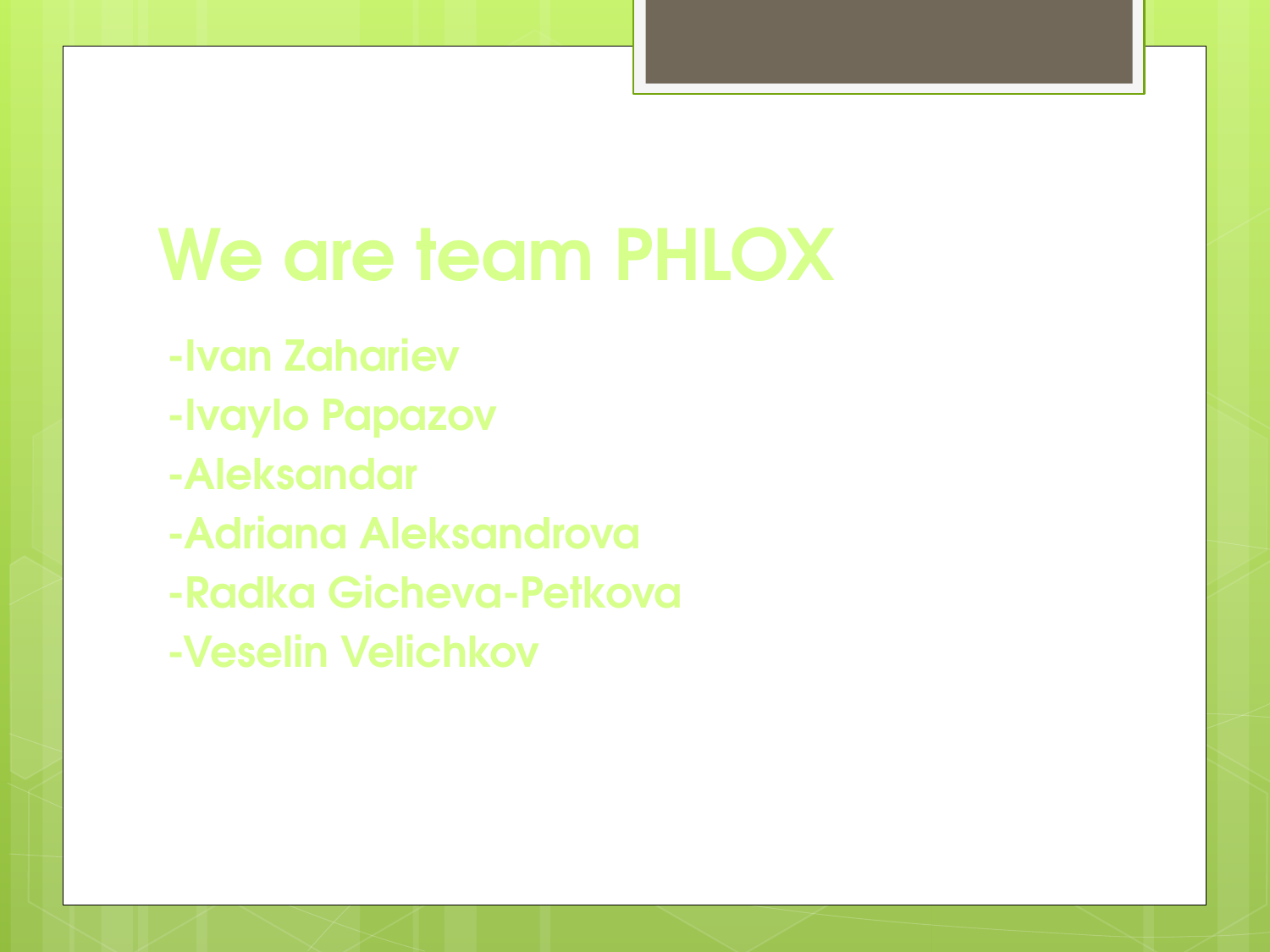

# We are team PHLOX
-Ivan Zahariev
-Ivaylo Papazov
-Aleksandar
-Adriana Aleksandrova
-Radka Gicheva-Petkova
-Veselin Velichkov